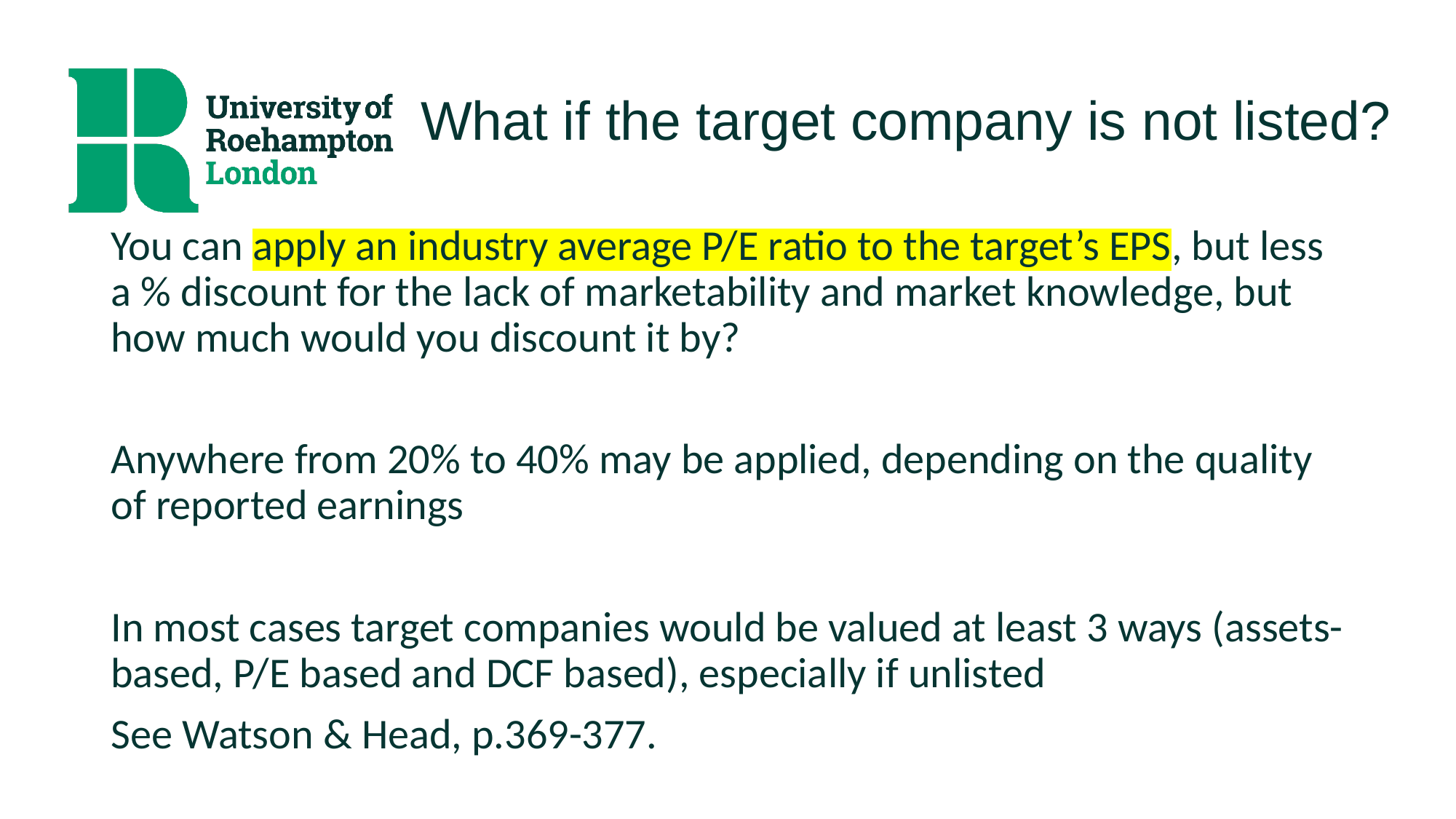

# What if the target company is not listed?
You can apply an industry average P/E ratio to the target’s EPS, but less a % discount for the lack of marketability and market knowledge, but how much would you discount it by?

Anywhere from 20% to 40% may be applied, depending on the quality of reported earnings

In most cases target companies would be valued at least 3 ways (assets-based, P/E based and DCF based), especially if unlisted
See Watson & Head, p.369-377.